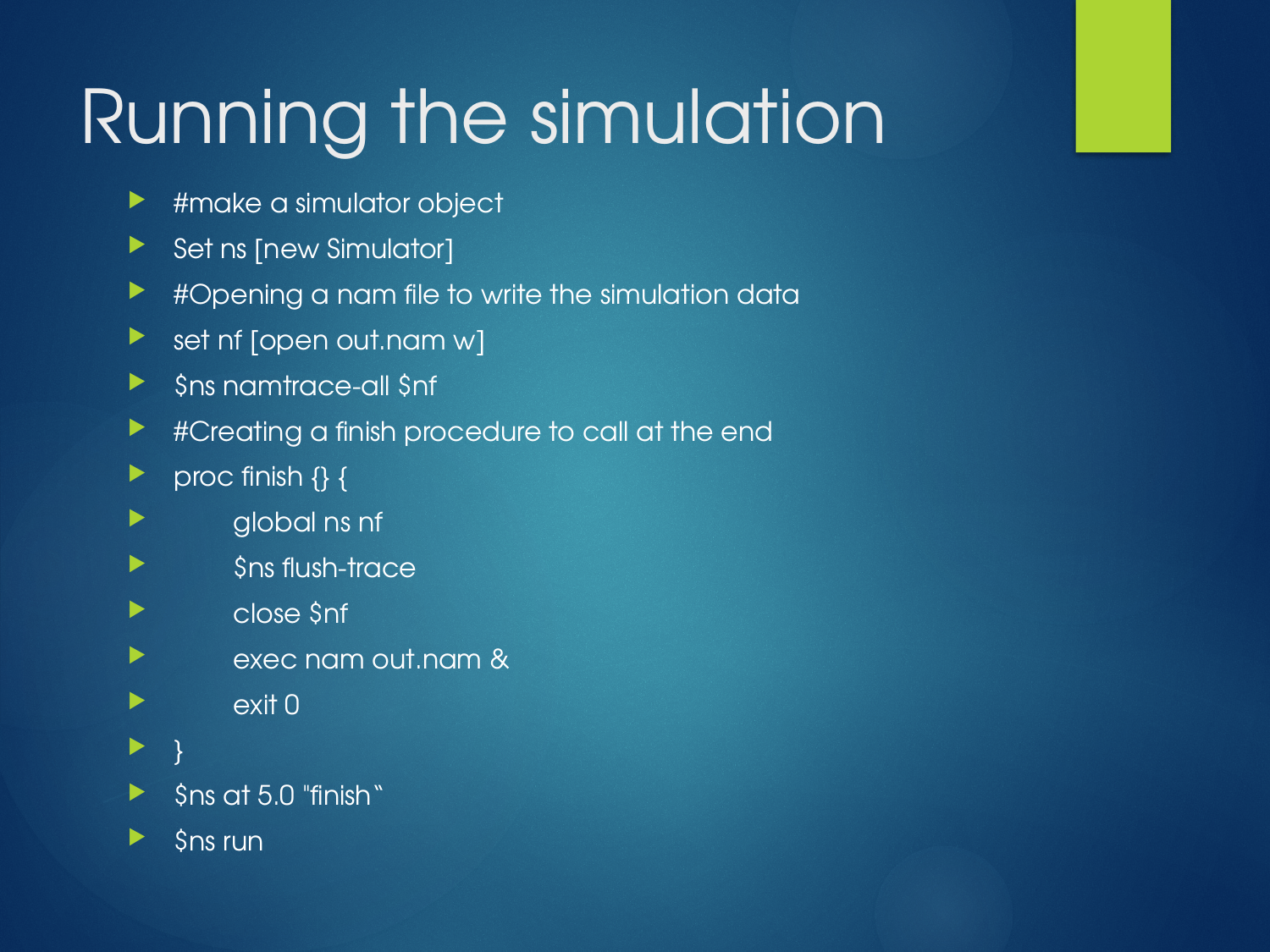

# Running the simulation
#make a simulator object
Set ns [new Simulator]
#Opening a nam file to write the simulation data
set nf [open out.nam w]
$ns namtrace-all $nf
#Creating a finish procedure to call at the end
proc finish {} {
        global ns nf
        $ns flush-trace
        close $nf
        exec nam out.nam &
        exit 0
}
$ns at 5.0 "finish“
$ns run